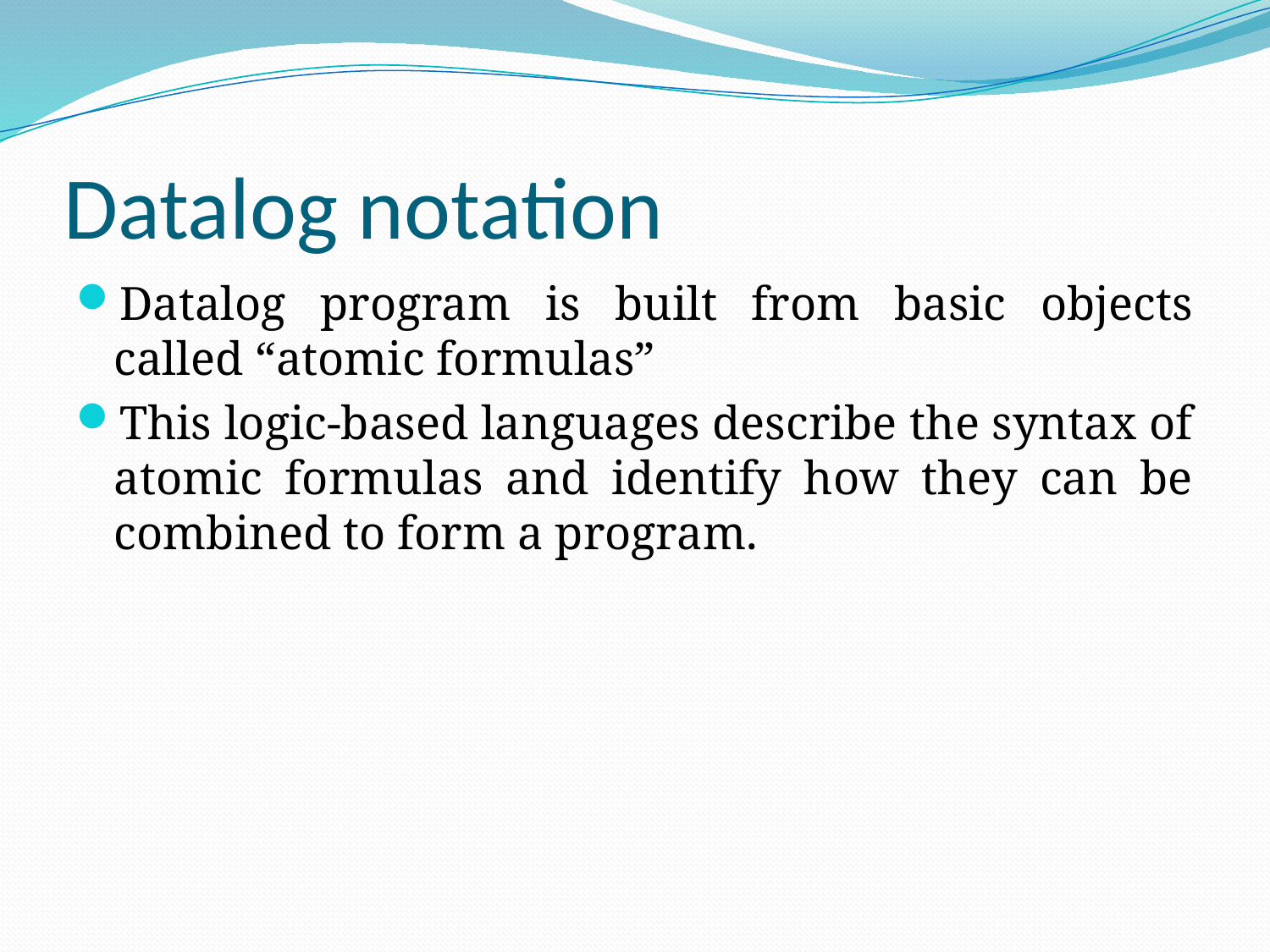

# Datalog notation
Datalog program is built from basic objects called “atomic formulas”
This logic-based languages describe the syntax of atomic formulas and identify how they can be combined to form a program.